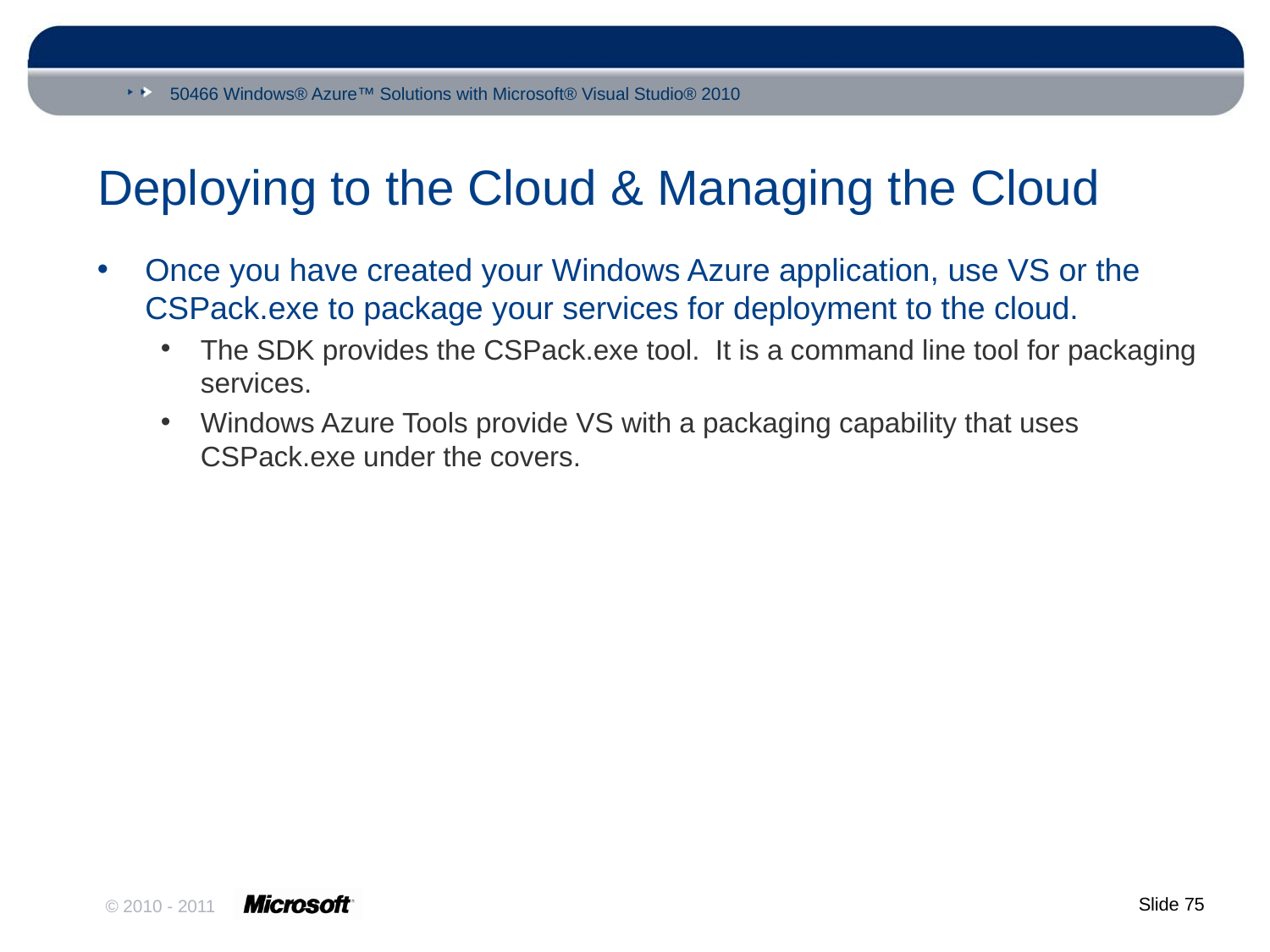

# Deploying to the Cloud & Managing the Cloud
Once you have created your Windows Azure application, use VS or the CSPack.exe to package your services for deployment to the cloud.
The SDK provides the CSPack.exe tool.  It is a command line tool for packaging services.
Windows Azure Tools provide VS with a packaging capability that uses CSPack.exe under the covers.